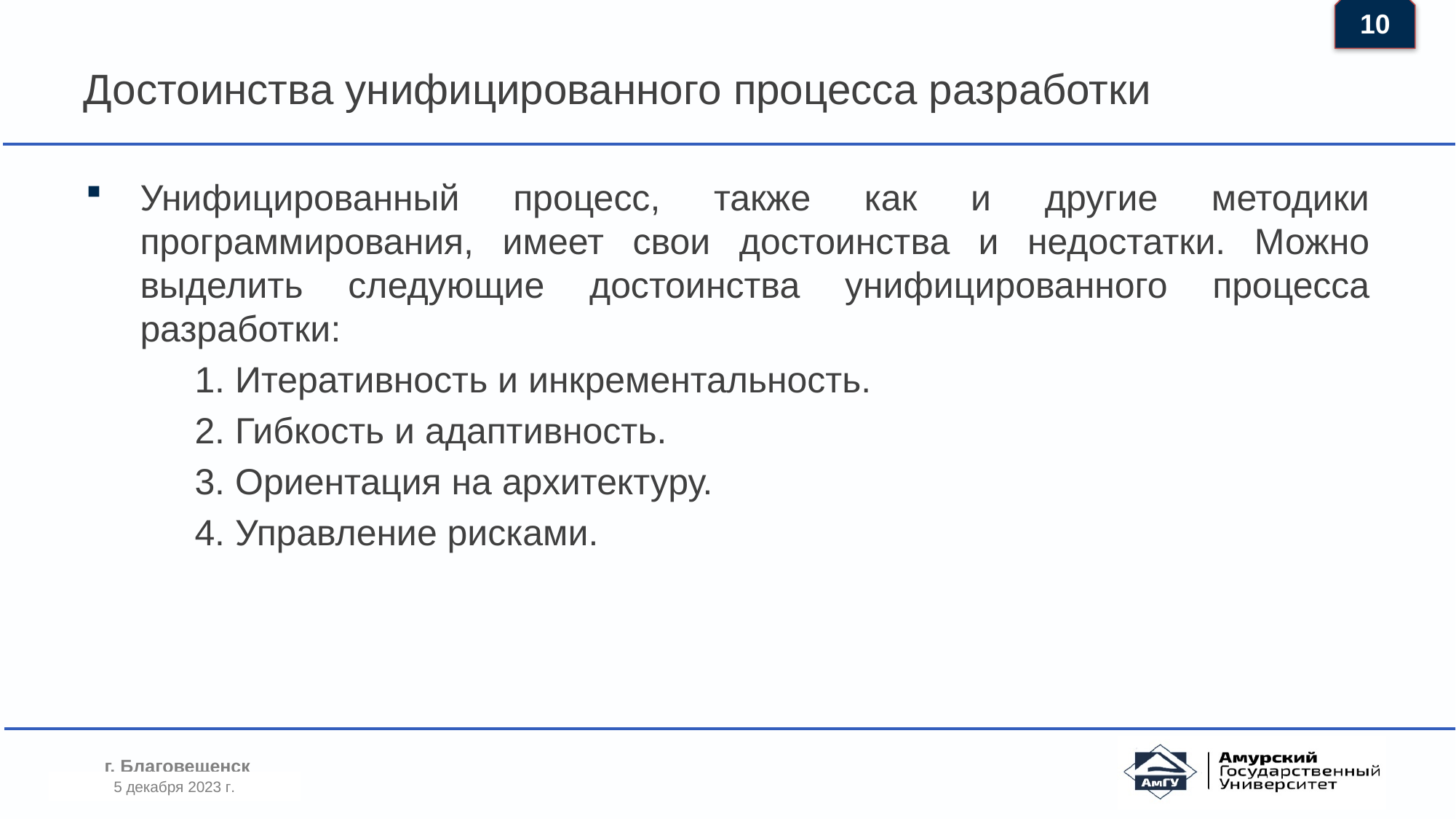

10
# Достоинства унифицированного процесса разработки
Унифицированный процесс, также как и другие методики программирования, имеет свои достоинства и недостатки. Можно выделить следующие достоинства унифицированного процесса разработки:
	1. Итеративность и инкрементальность.
	2. Гибкость и адаптивность.
	3. Ориентация на архитектуру.
	4. Управление рисками.

5 декабря 2023 г.